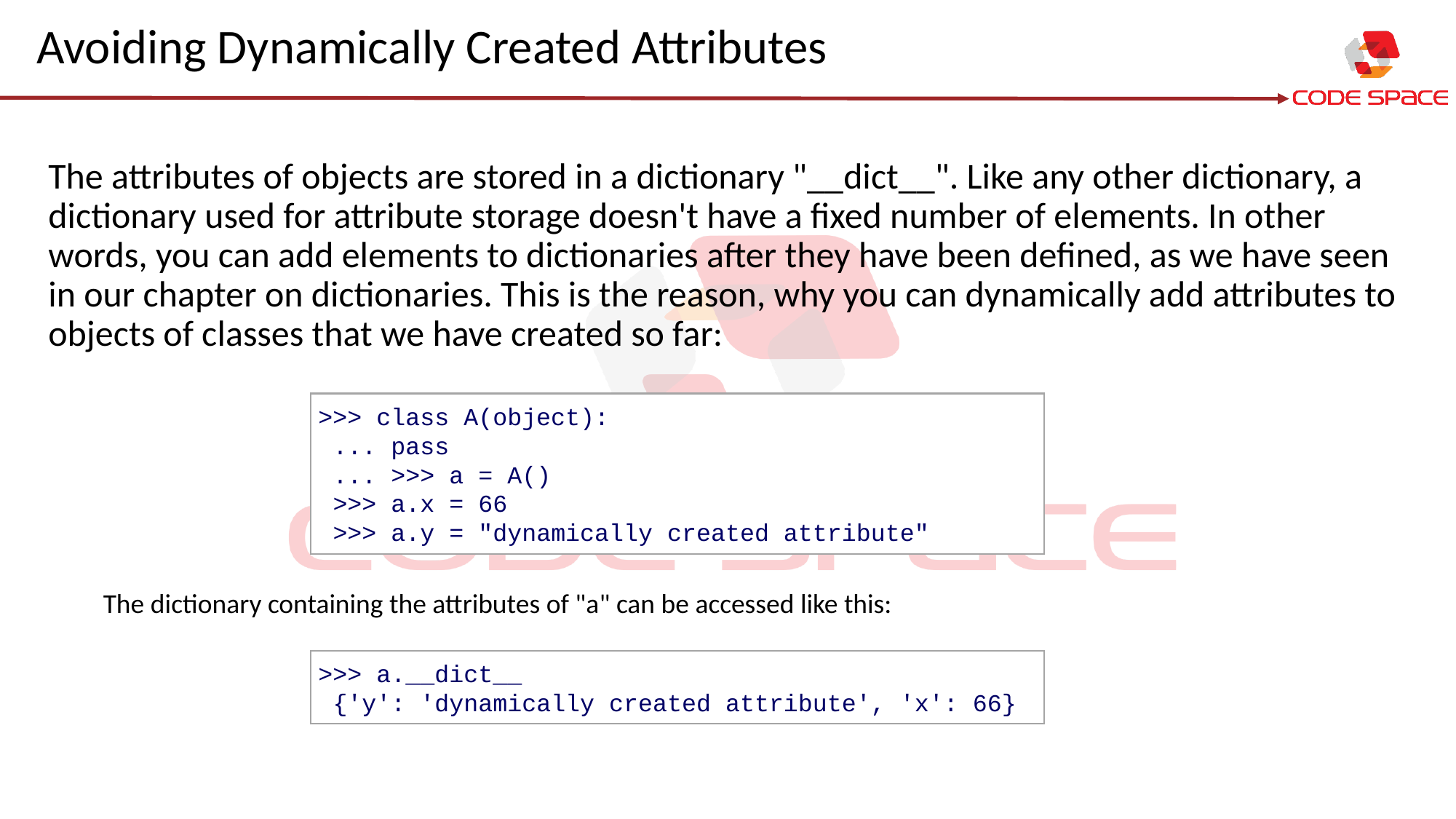

# Avoiding Dynamically Created Attributes
The attributes of objects are stored in a dictionary "__dict__". Like any other dictionary, a dictionary used for attribute storage doesn't have a fixed number of elements. In other words, you can add elements to dictionaries after they have been defined, as we have seen in our chapter on dictionaries. This is the reason, why you can dynamically add attributes to objects of classes that we have created so far:
>>> class A(object):
 ... pass
 ... >>> a = A()
 >>> a.x = 66
 >>> a.y = "dynamically created attribute"
The dictionary containing the attributes of "a" can be accessed like this:
>>> a.__dict__
 {'y': 'dynamically created attribute', 'x': 66}